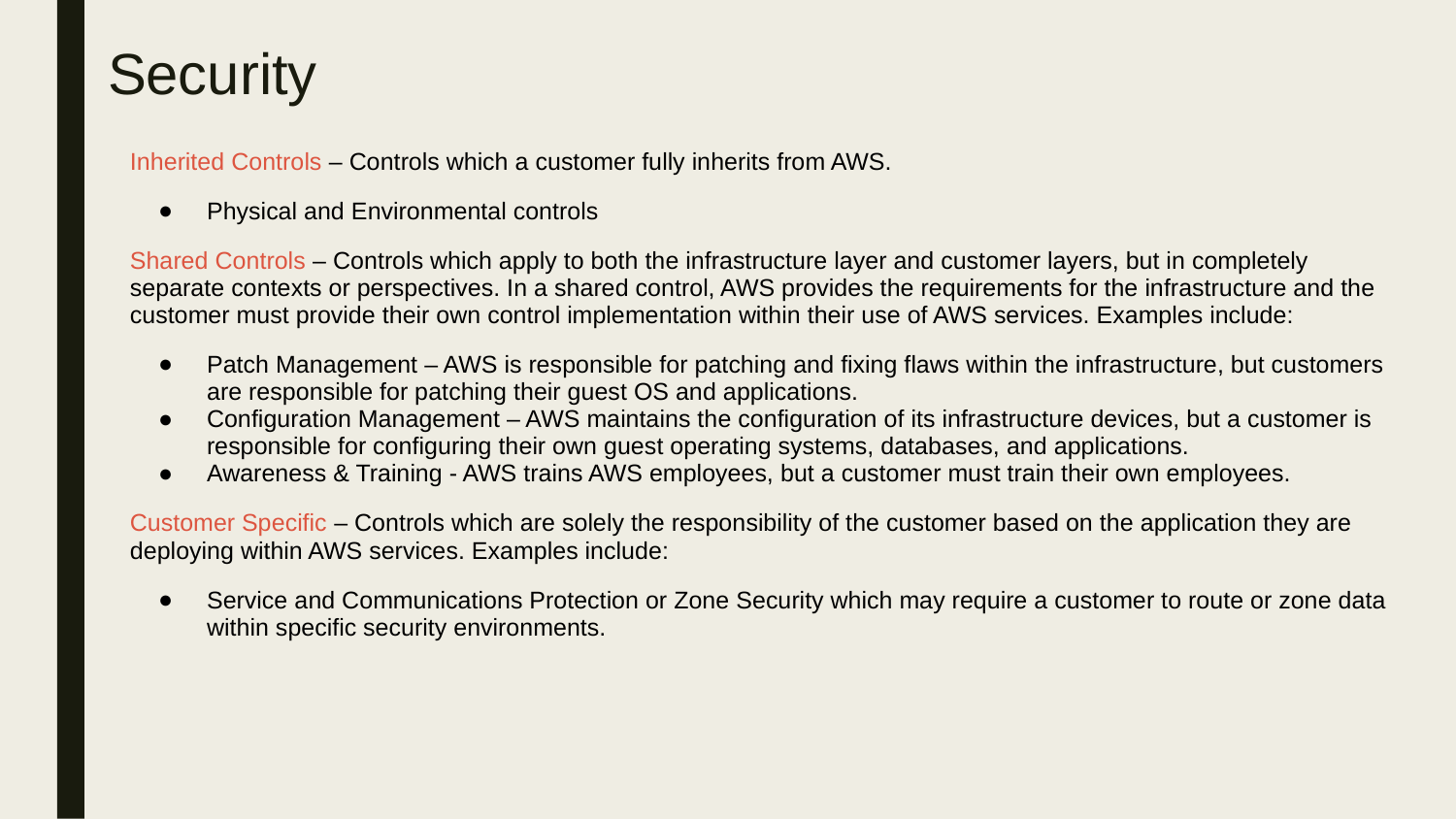

# Security
Inherited Controls – Controls which a customer fully inherits from AWS.
Physical and Environmental controls
Shared Controls – Controls which apply to both the infrastructure layer and customer layers, but in completely separate contexts or perspectives. In a shared control, AWS provides the requirements for the infrastructure and the customer must provide their own control implementation within their use of AWS services. Examples include:
Patch Management – AWS is responsible for patching and fixing flaws within the infrastructure, but customers are responsible for patching their guest OS and applications.
Configuration Management – AWS maintains the configuration of its infrastructure devices, but a customer is responsible for configuring their own guest operating systems, databases, and applications.
Awareness & Training - AWS trains AWS employees, but a customer must train their own employees.
Customer Specific – Controls which are solely the responsibility of the customer based on the application they are deploying within AWS services. Examples include:
Service and Communications Protection or Zone Security which may require a customer to route or zone data within specific security environments.